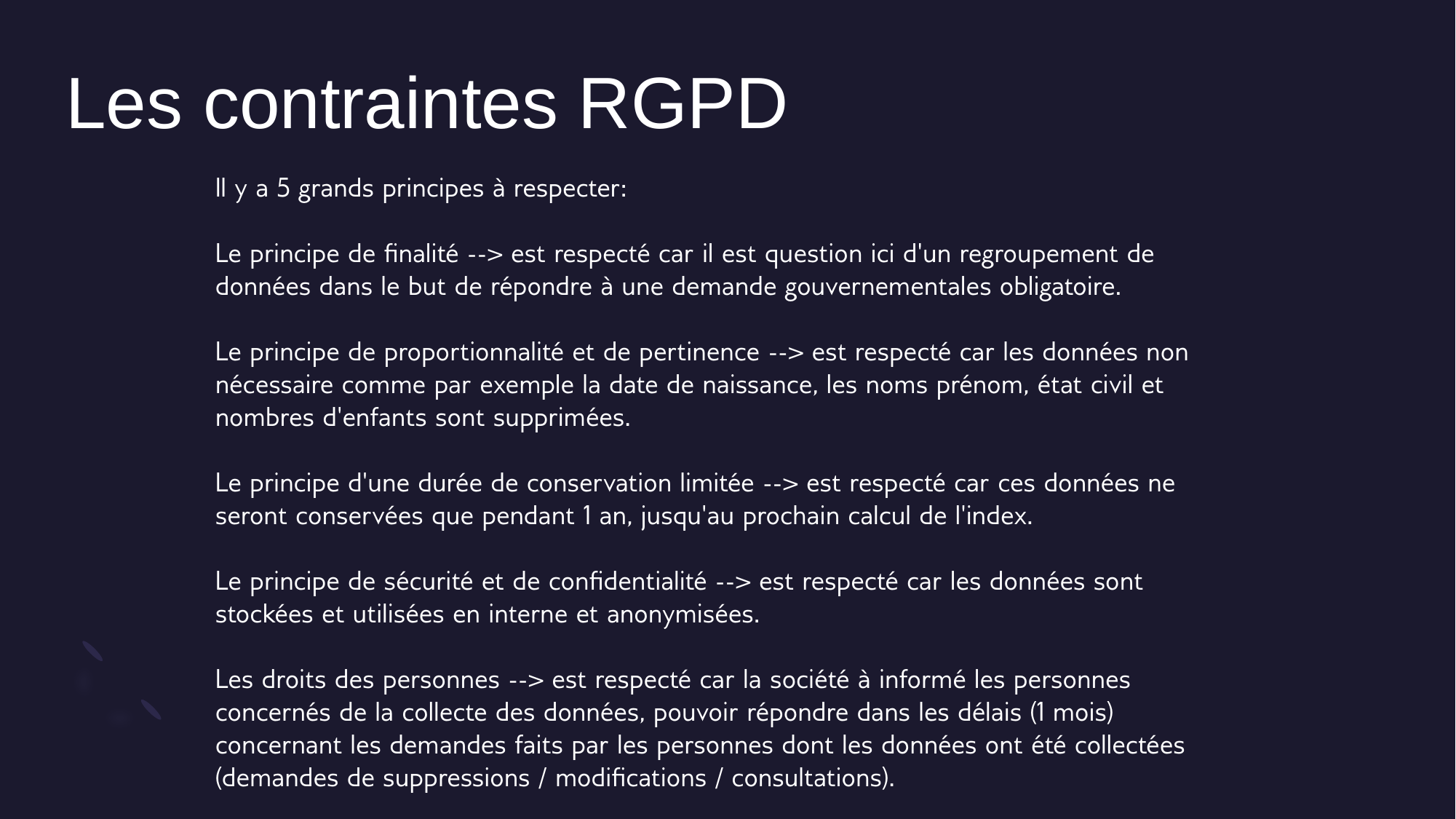

# Les contraintes RGPD
Il y a 5 grands principes à respecter:

Le principe de finalité --> est respecté car il est question ici d'un regroupement de données dans le but de répondre à une demande gouvernementales obligatoire.

Le principe de proportionnalité et de pertinence --> est respecté car les données non nécessaire comme par exemple la date de naissance, les noms prénom, état civil et nombres d'enfants sont supprimées.

Le principe d'une durée de conservation limitée --> est respecté car ces données ne seront conservées que pendant 1 an, jusqu'au prochain calcul de l'index.

Le principe de sécurité et de confidentialité --> est respecté car les données sont stockées et utilisées en interne et anonymisées.

Les droits des personnes --> est respecté car la société à informé les personnes concernés de la collecte des données, pouvoir répondre dans les délais (1 mois) concernant les demandes faits par les personnes dont les données ont été collectées (demandes de suppressions / modifications / consultations).